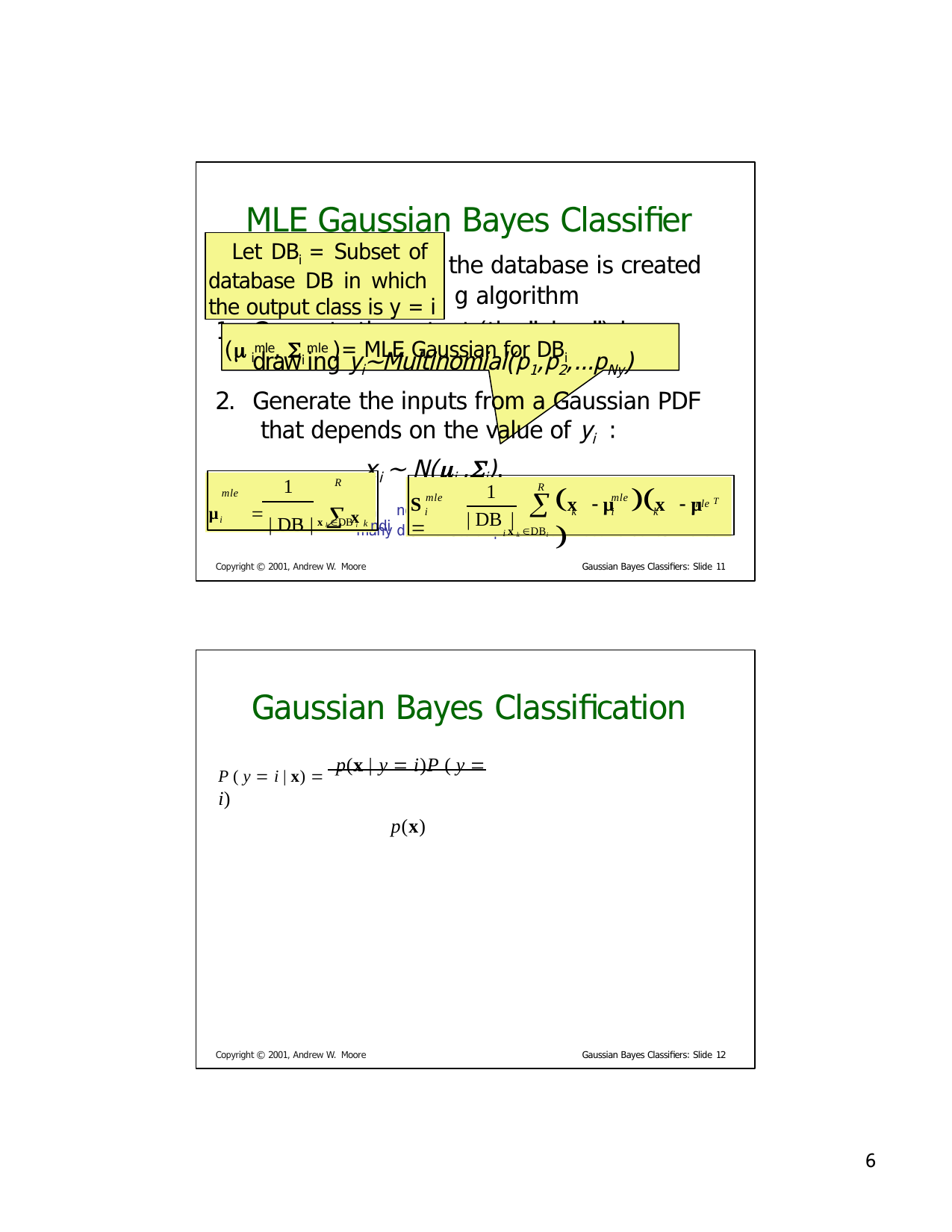

# MLE Gaussian Bayes Classifier
Let DBi = Subset of  database DB in which  the output class is y = i
the database is created  g algorithm
•	The i’th record in  using the followin
1.	Generate the output (the “class”) by

(μ imle, Σ mle )= MLE Gaussian for DBi
drawi ing yi~Multinomial(p1,p2,…pNy)
2.	Generate the inputs from a Gaussian PDF  that depends on the value of yi :
xi ~ N(μi ,Σi).

1
R

1
R
(x   − µ	)(x   − µ	)
mle
∑	k	i	k	i
∑ x k ndi
mle
mle
mle T
S	=
µi	= | DB |
Test your understa
ma
ng. Given Ny classes and m input attributes, how  istinct scalar parameters need to be estimated?

i
| DB |

x k ∈DB i
i
i x k ∈DBi
ny d
Copyright © 2001, Andrew W. Moore
Gaussian Bayes Classifiers: Slide 11

Gaussian Bayes Classification
P ( y = i | x) = p(x | y = i)P ( y = i)
p(x)

Copyright © 2001, Andrew W. Moore
Gaussian Bayes Classifiers: Slide 12
6